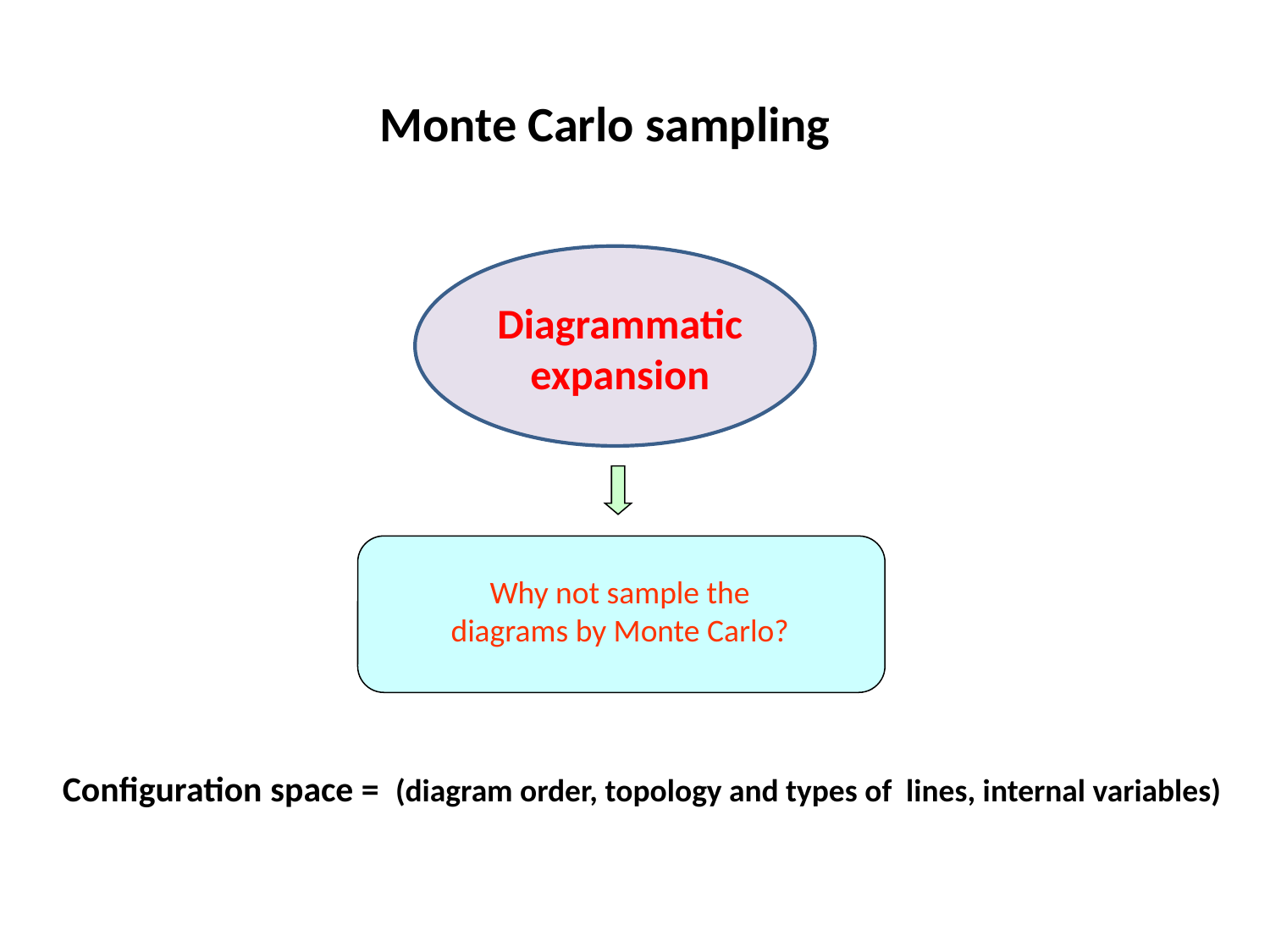

Monte Carlo sampling

Diagrammatic expansion

Why not sample the diagrams by Monte Carlo?
Configuration space =  (diagram order, topology and types of  lines, internal variables)